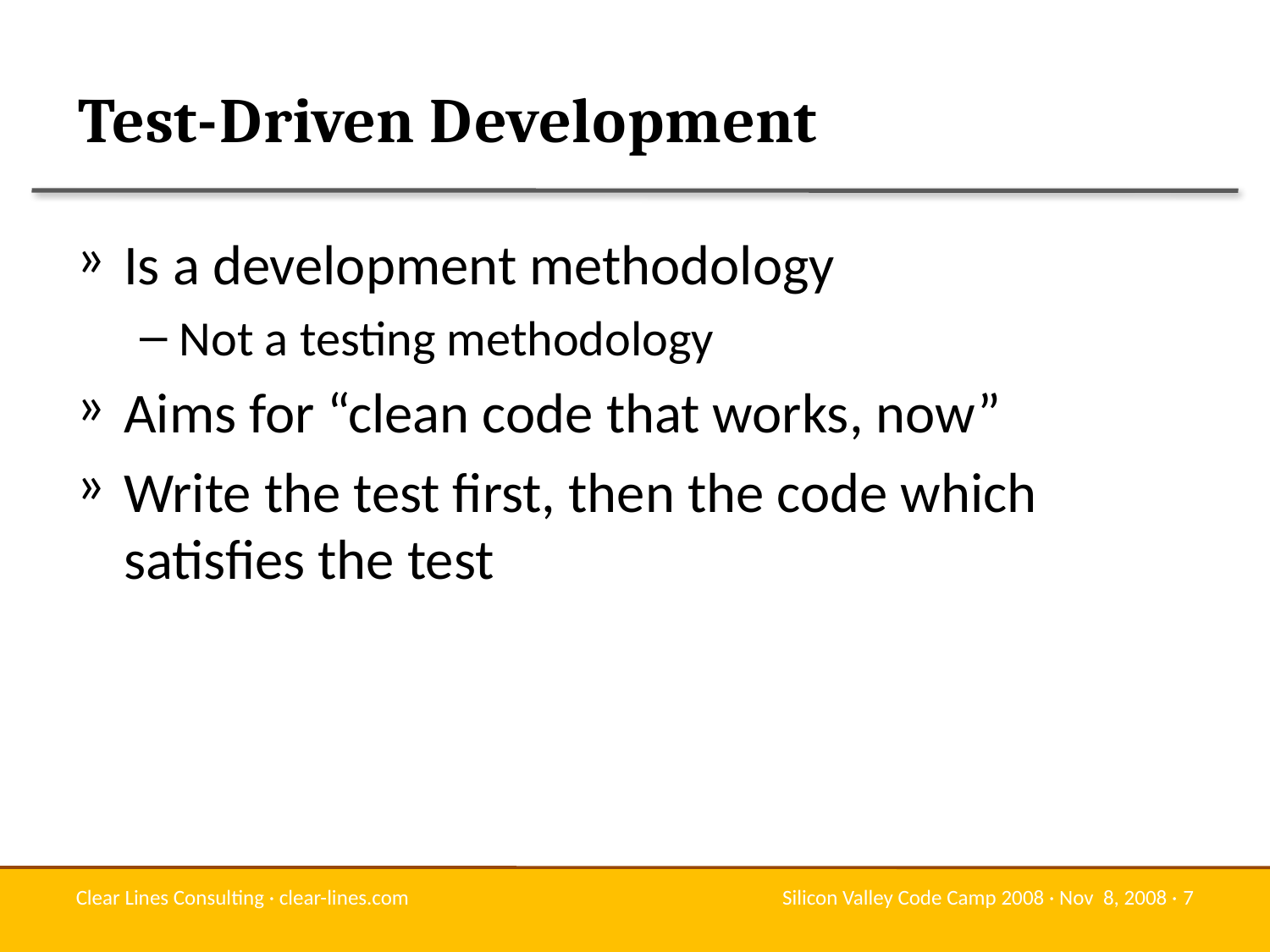

# Test-Driven Development
Is a development methodology
Not a testing methodology
Aims for “clean code that works, now”
Write the test first, then the code which satisfies the test